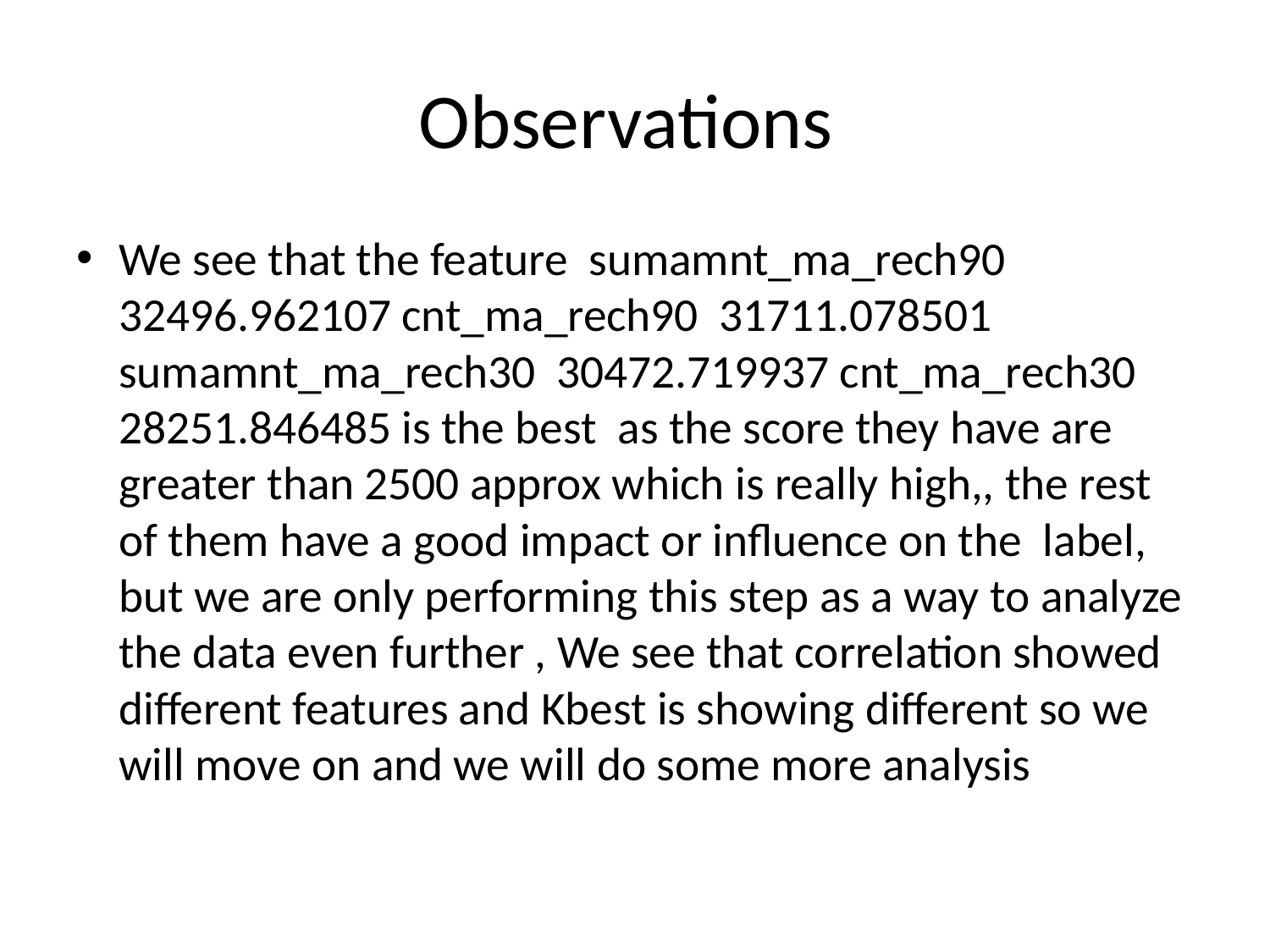

# Observations
We see that the feature  sumamnt_ma_rech90  32496.962107 cnt_ma_rech90  31711.078501 sumamnt_ma_rech30  30472.719937 cnt_ma_rech30  28251.846485 is the best  as the score they have are greater than 2500 approx which is really high,, the rest of them have a good impact or influence on the  label, but we are only performing this step as a way to analyze the data even further , We see that correlation showed different features and Kbest is showing different so we will move on and we will do some more analysis